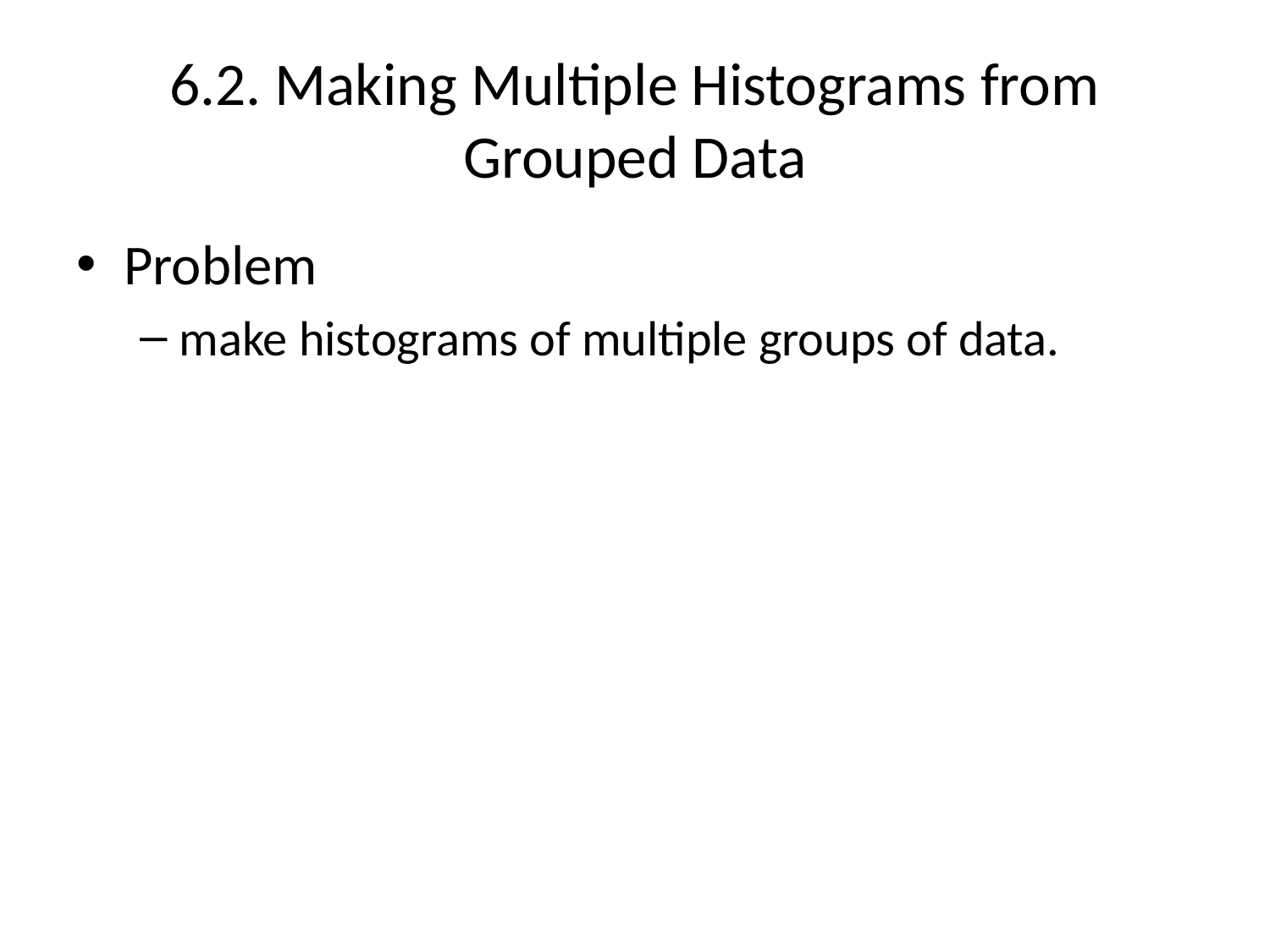

# 6.2. Making Multiple Histograms from Grouped Data
Problem
make histograms of multiple groups of data.